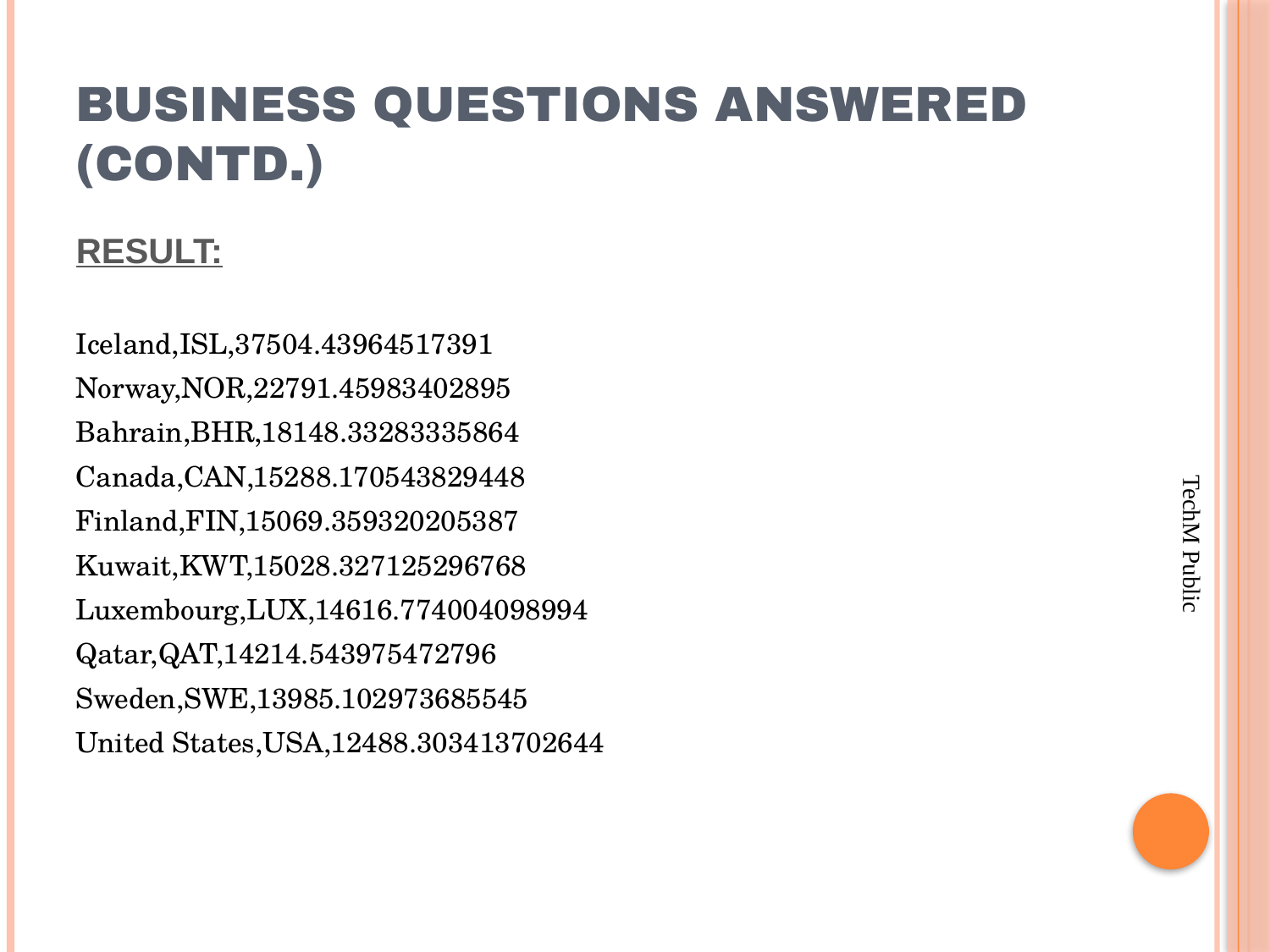

# Business Questions Answered (contd.)
RESULT:

Iceland,ISL,37504.43964517391
Norway,NOR,22791.45983402895
Bahrain,BHR,18148.33283335864
Canada,CAN,15288.170543829448
Finland,FIN,15069.359320205387
Kuwait,KWT,15028.327125296768
Luxembourg,LUX,14616.774004098994
Qatar,QAT,14214.543975472796
Sweden,SWE,13985.102973685545
United States,USA,12488.303413702644

TechM Public